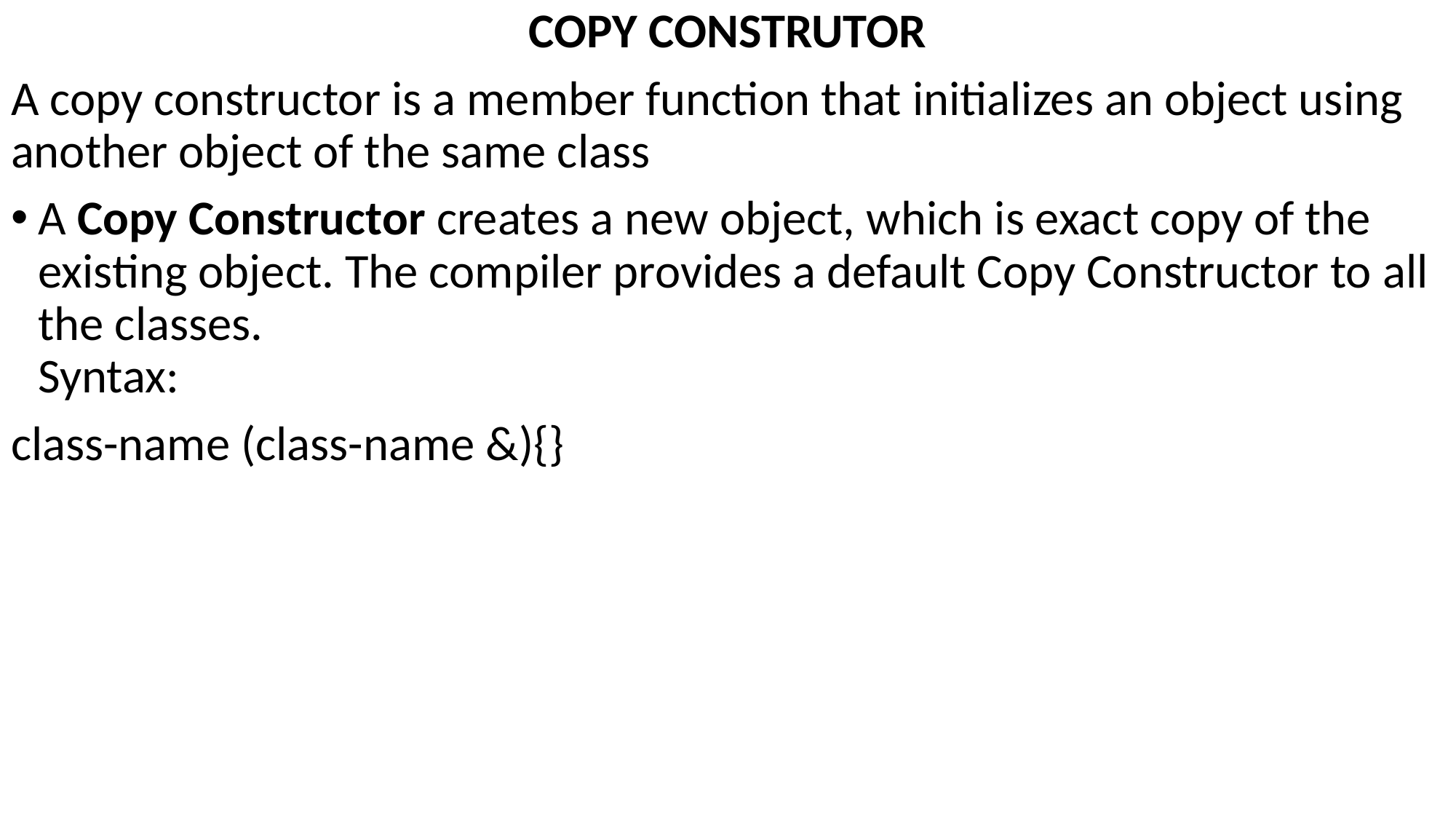

COPY CONSTRUTOR
A copy constructor is a member function that initializes an object using another object of the same class
A Copy Constructor creates a new object, which is exact copy of the existing object. The compiler provides a default Copy Constructor to all the classes.
Syntax:
class-name (class-name &){}